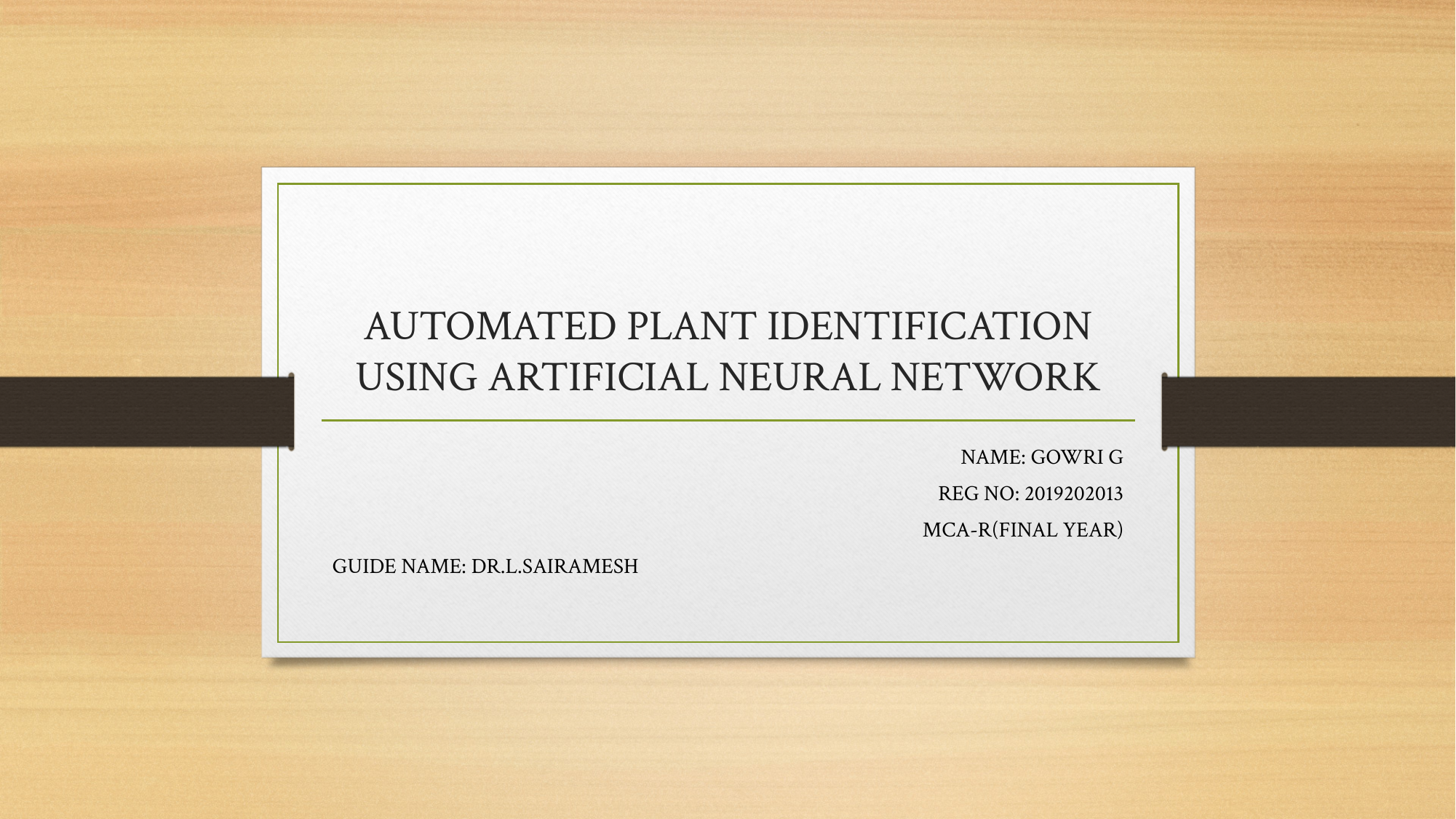

# AUTOMATED PLANT IDENTIFICATION USING ARTIFICIAL NEURAL NETWORK
NAME: GOWRI G
REG NO: 2019202013
										MCA-R(FINAL YEAR)
GUIDE NAME: DR.L.SAIRAMESH